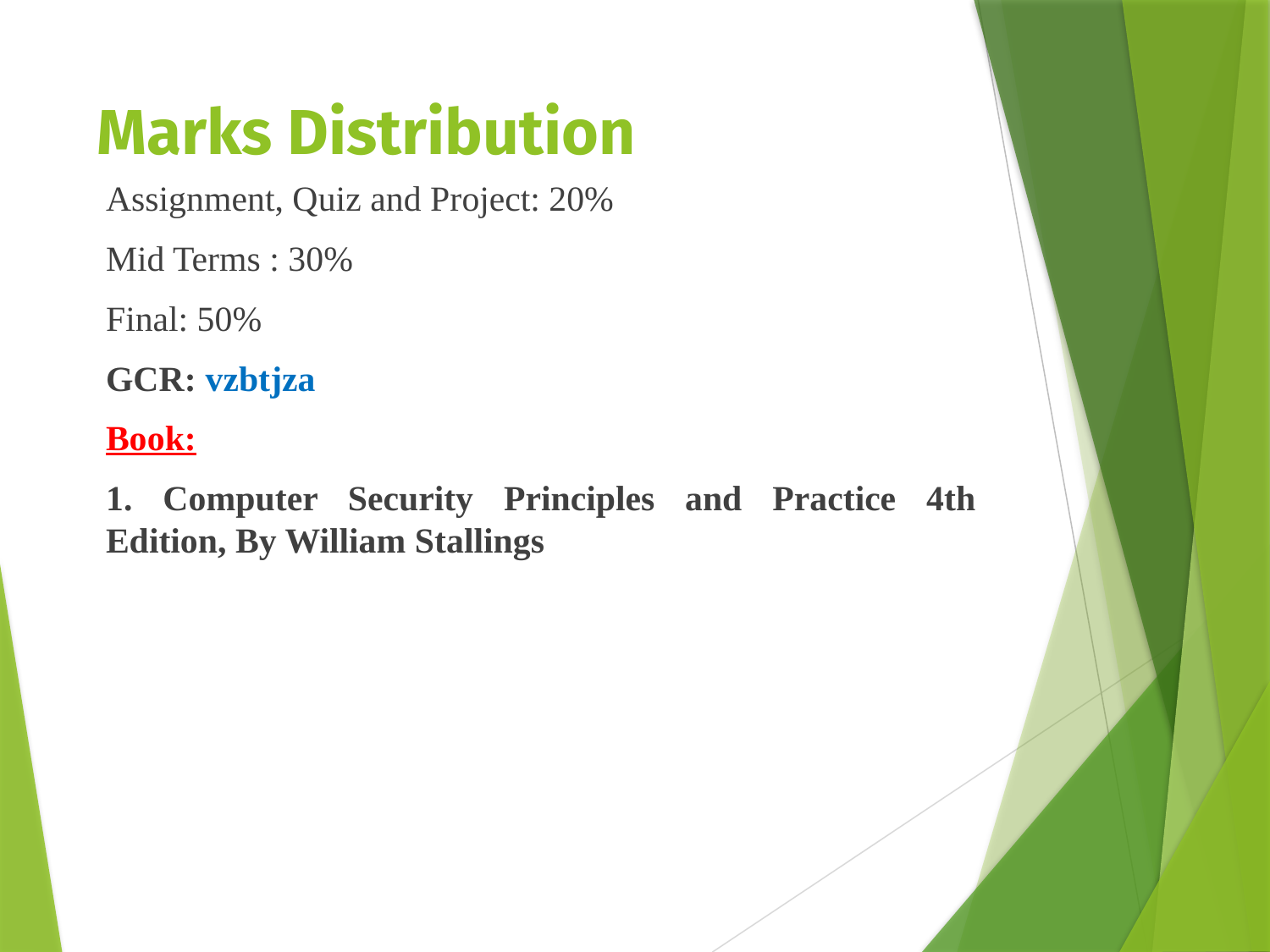

# Marks Distribution
Assignment, Quiz and Project: 20%
Mid Terms : 30%
Final: 50%
GCR: vzbtjza
Book:
1. Computer Security Principles and Practice 4th Edition, By William Stallings